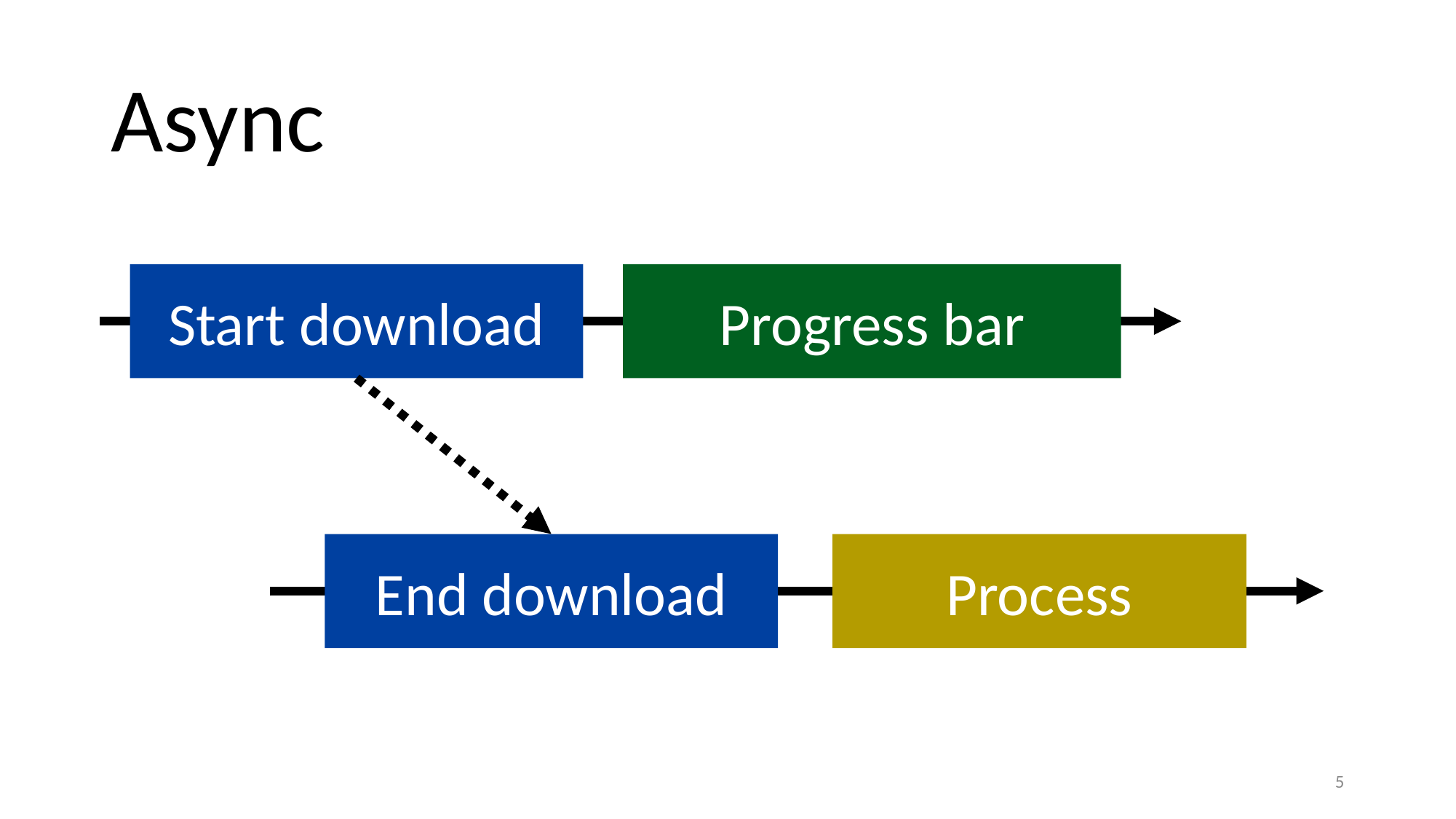

# Async
Start download
Progress bar
Process
End download
5